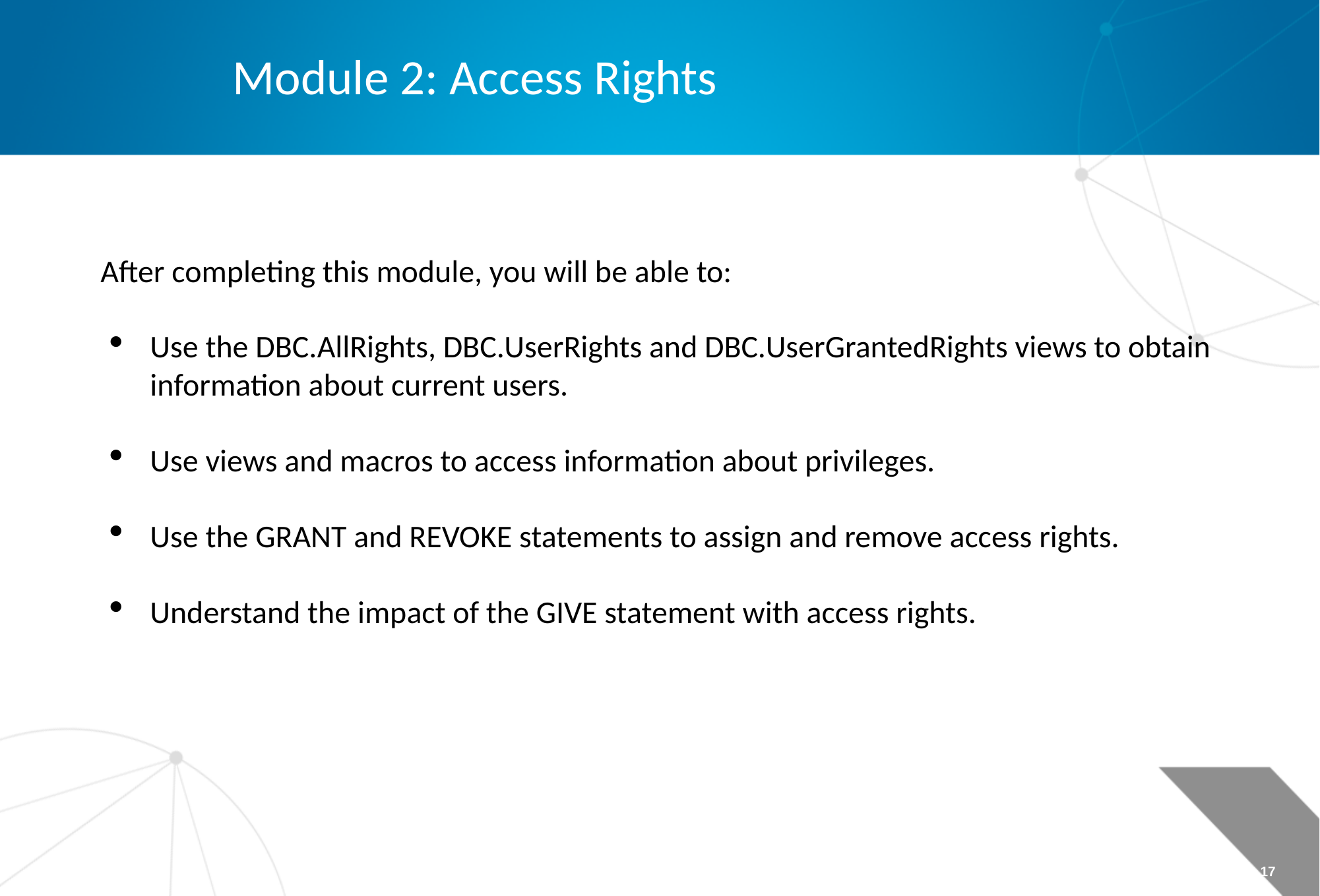

Module 2: Access Rights
After completing this module, you will be able to:

Use the DBC.AllRights, DBC.UserRights and DBC.UserGrantedRights views to obtain information about current users.

Use views and macros to access information about privileges.

Use the GRANT and REVOKE statements to assign and remove access rights.

Understand the impact of the GIVE statement with access rights.
Page 17